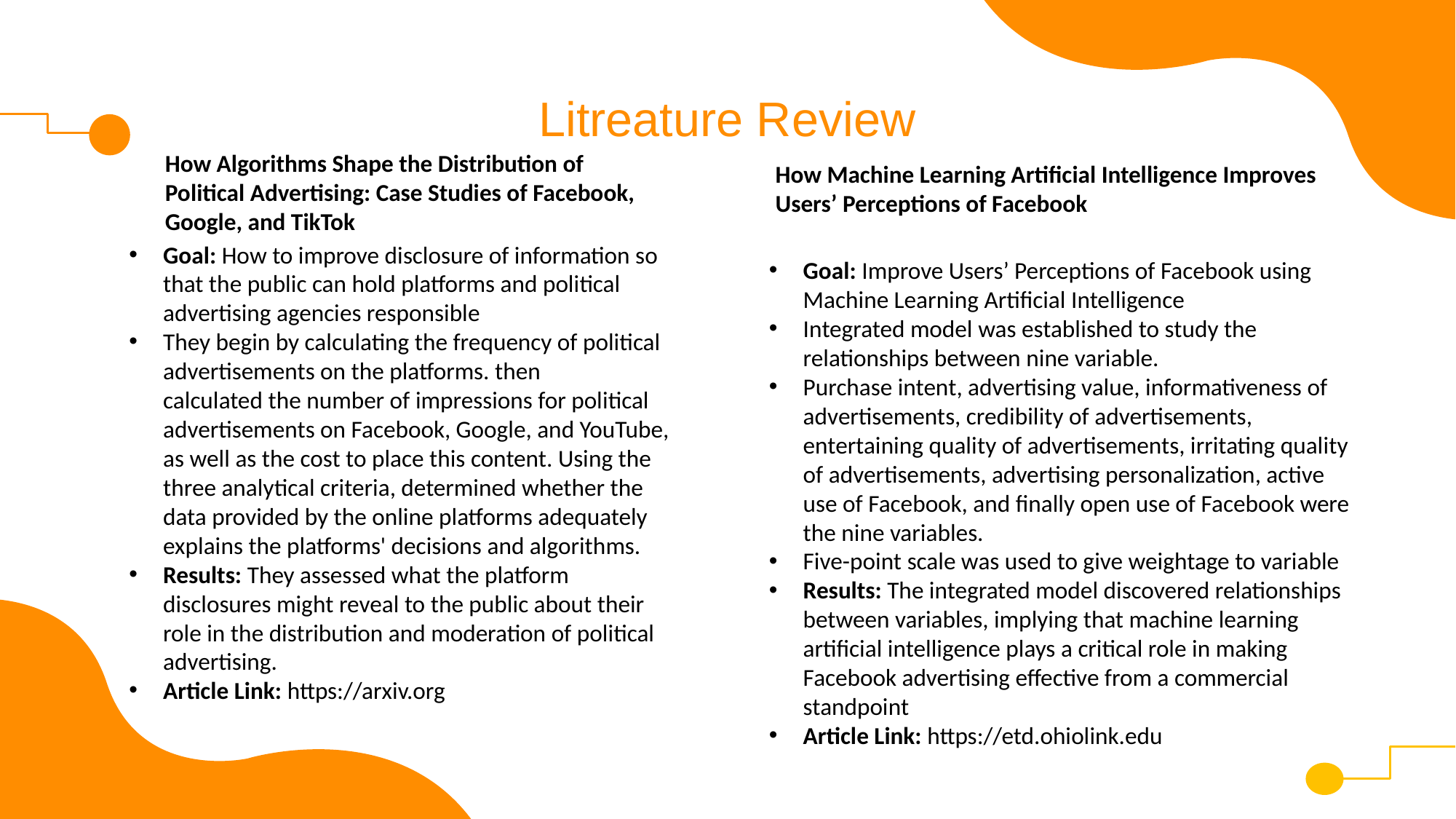

# Litreature Review

How Algorithms Shape the Distribution of Political Advertising: Case Studies of Facebook, Google, and TikTok
How Machine Learning Artificial Intelligence Improves Users’ Perceptions of Facebook
Goal: How to improve disclosure of information so that the public can hold platforms and political advertising agencies responsible
They begin by calculating the frequency of political advertisements on the platforms. then  calculated the number of impressions for political advertisements on Facebook, Google, and YouTube, as well as the cost to place this content. Using the three analytical criteria, determined whether the data provided by the online platforms adequately explains the platforms' decisions and algorithms.
Results: They assessed what the platform disclosures might reveal to the public about their role in the distribution and moderation of political advertising.
Article Link: https://arxiv.org

Goal: Improve Users’ Perceptions of Facebook using Machine Learning Artificial Intelligence
Integrated model was established to study the relationships between nine variable.
Purchase intent, advertising value, informativeness of advertisements, credibility of advertisements, entertaining quality of advertisements, irritating quality of advertisements, advertising personalization, active use of Facebook, and finally open use of Facebook were the nine variables.
Five-point scale was used to give weightage to variable
Results: The integrated model discovered relationships between variables, implying that machine learning artificial intelligence plays a critical role in making Facebook advertising effective from a commercial standpoint
Article Link: https://etd.ohiolink.edu